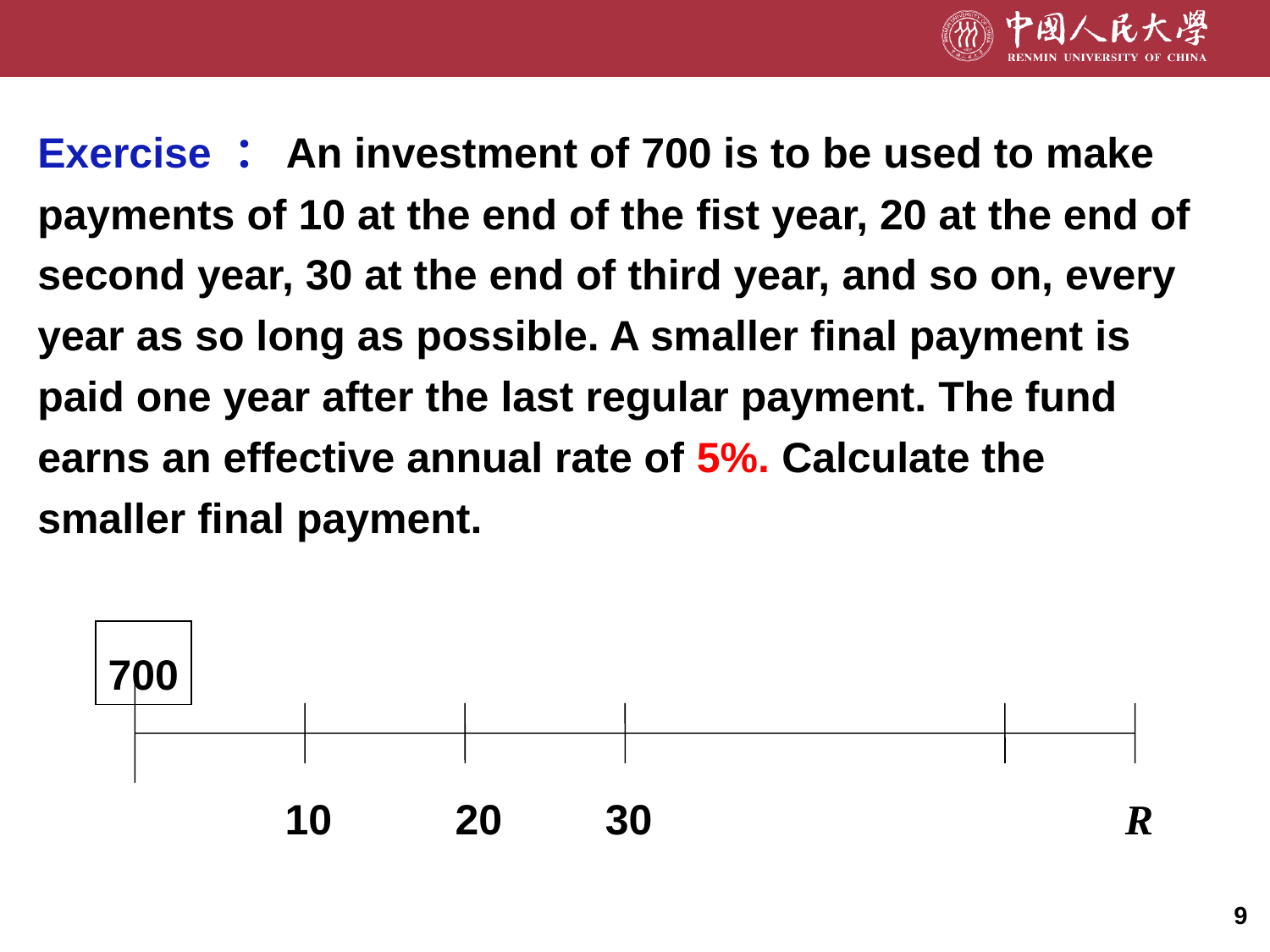

Exercise ：An investment of 700 is to be used to make payments of 10 at the end of the fist year, 20 at the end of second year, 30 at the end of third year, and so on, every year as so long as possible. A smaller final payment is paid one year after the last regular payment. The fund earns an effective annual rate of 5%. Calculate the smaller final payment.
700

10
20
30
R
9